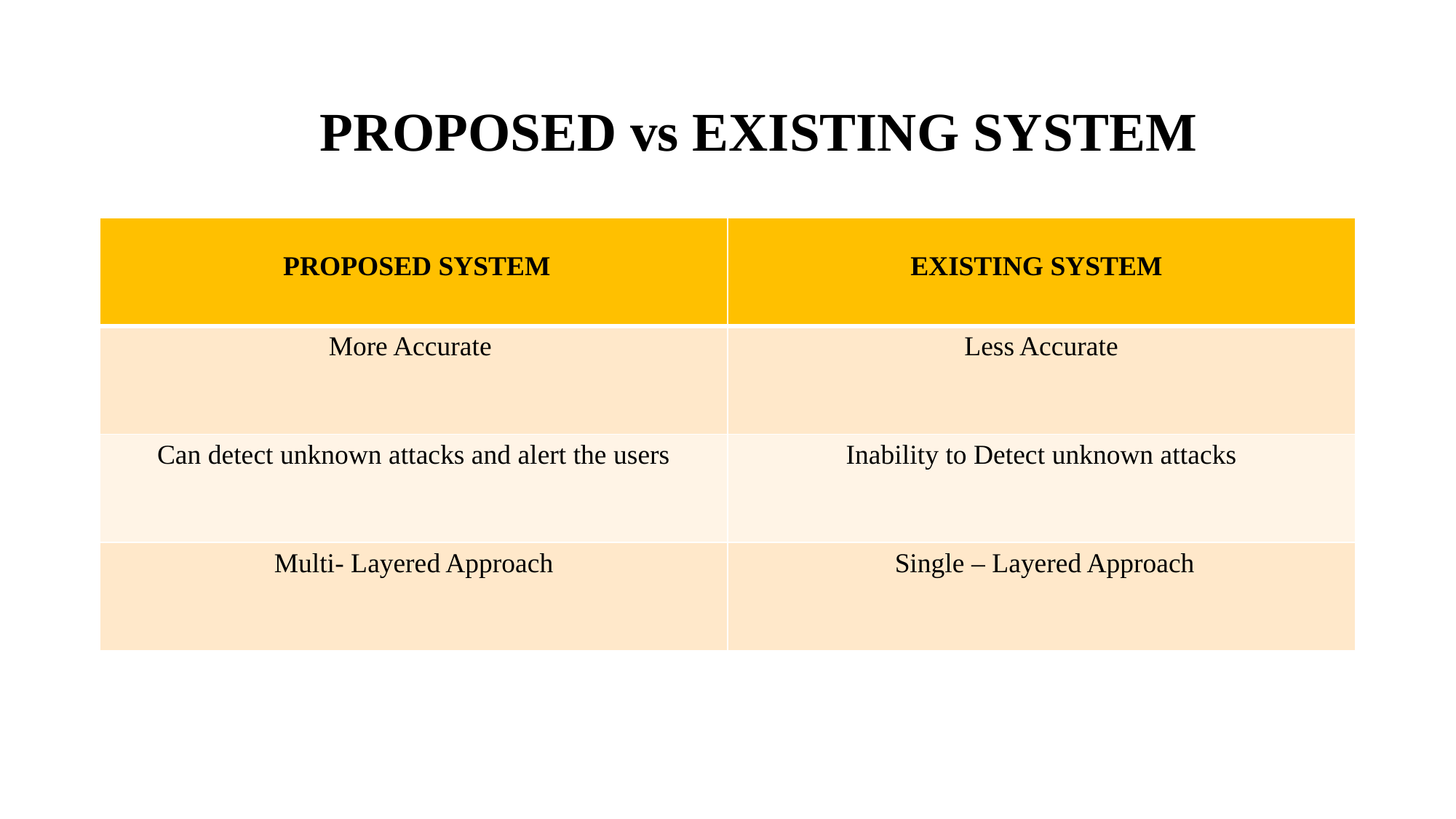

PROPOSED vs EXISTING SYSTEM
|  |  |
| --- | --- |
| More Accurate | Less Accurate |
| Can detect unknown attacks and alert the users | Inability to Detect unknown attacks |
| Multi- Layered Approach | Single – Layered Approach |
PROPOSED SYSTEM
EXISTING SYSTEM